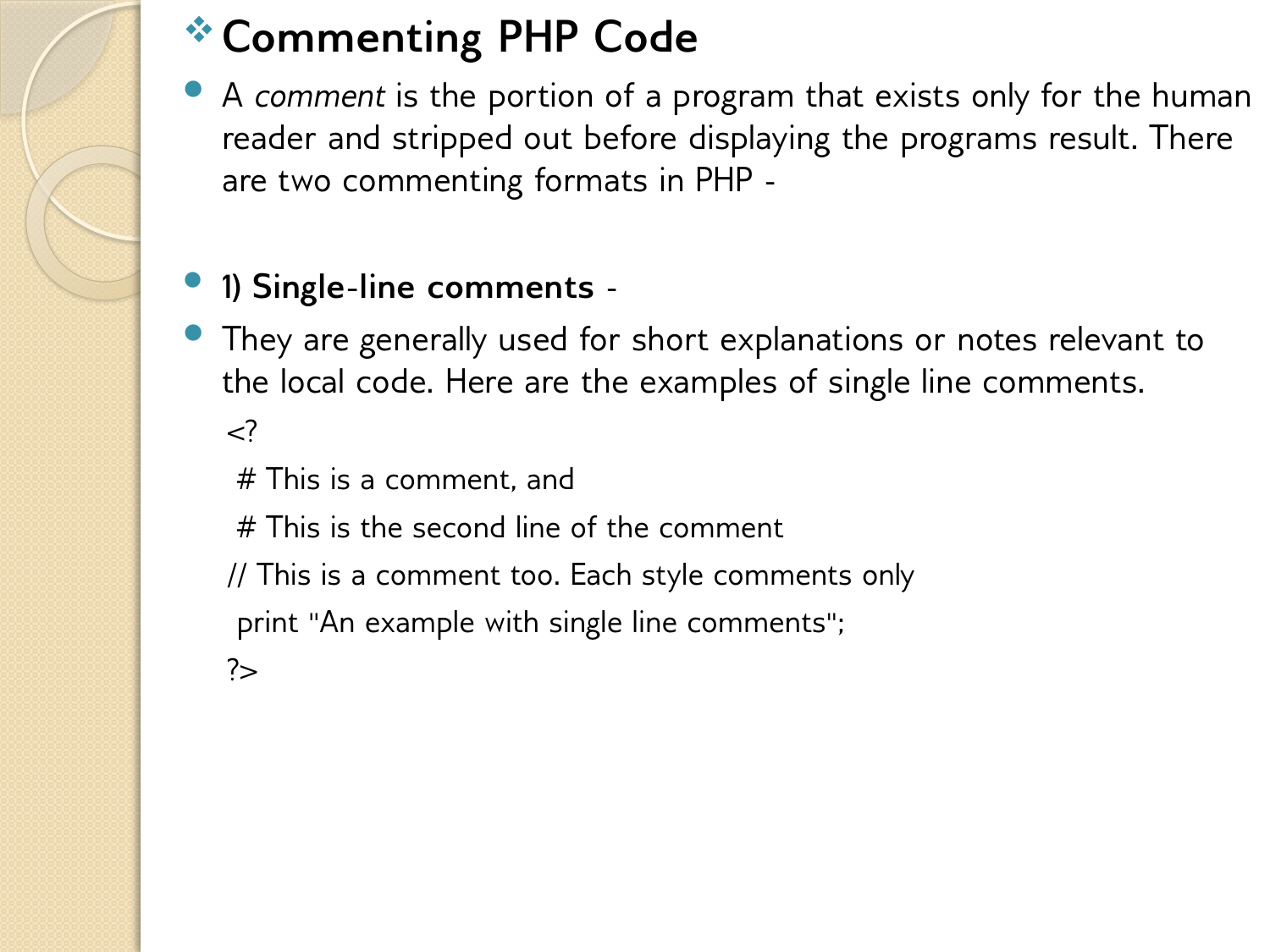

Commenting PHP Code
A comment is the portion of a program that exists only for the human reader and stripped out before displaying the programs result. There are two commenting formats in PHP −

1) Single-line comments −
They are generally used for short explanations or notes relevant to the local code. Here are the examples of single line comments.
<?
 # This is a comment, and
 # This is the second line of the comment
// This is a comment too. Each style comments only
 print "An example with single line comments";
?>